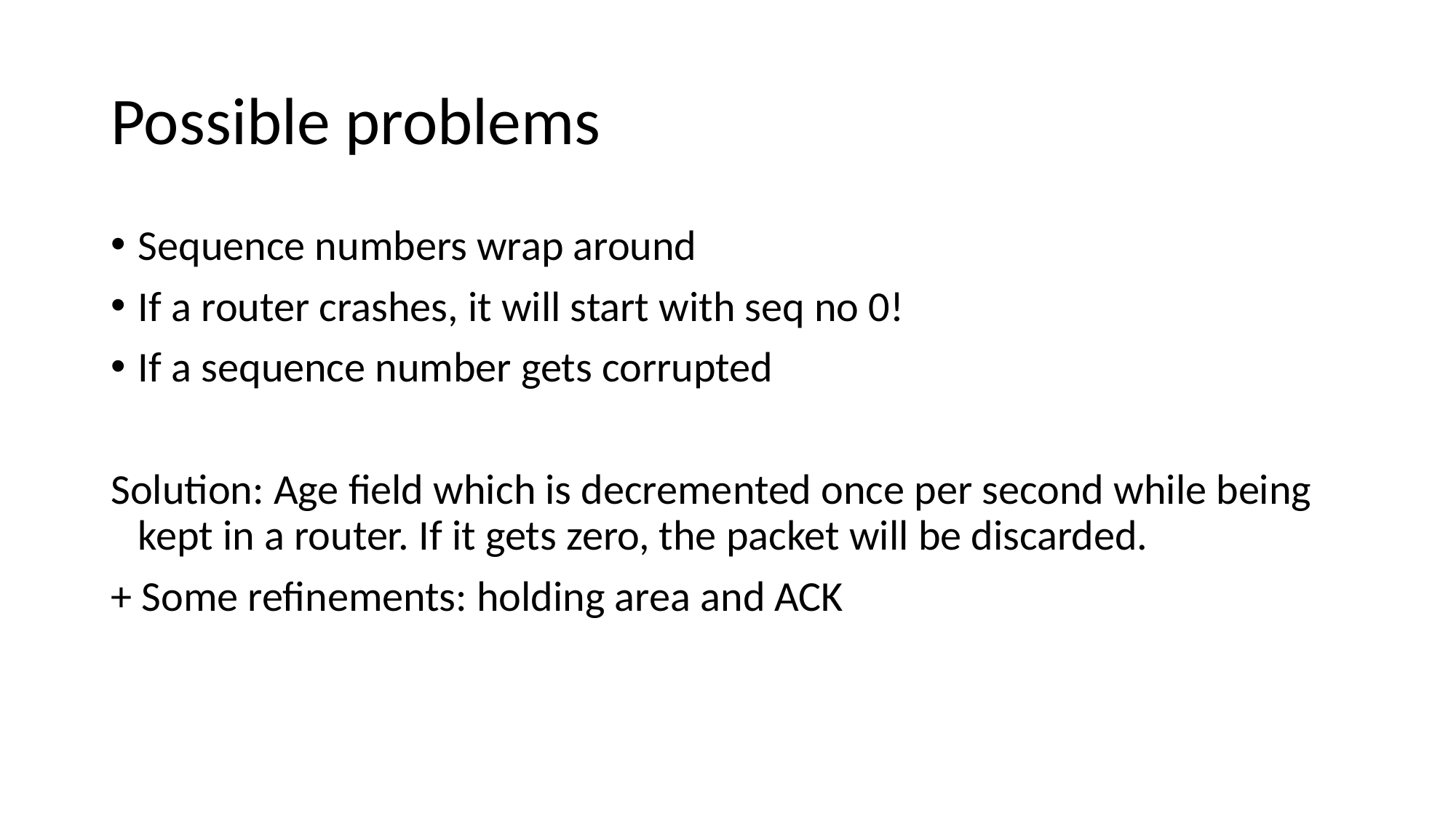

# Possible problems
Sequence numbers wrap around
If a router crashes, it will start with seq no 0!
If a sequence number gets corrupted

Solution: Age field which is decremented once per second while being kept in a router. If it gets zero, the packet will be discarded.
+ Some refinements: holding area and ACK